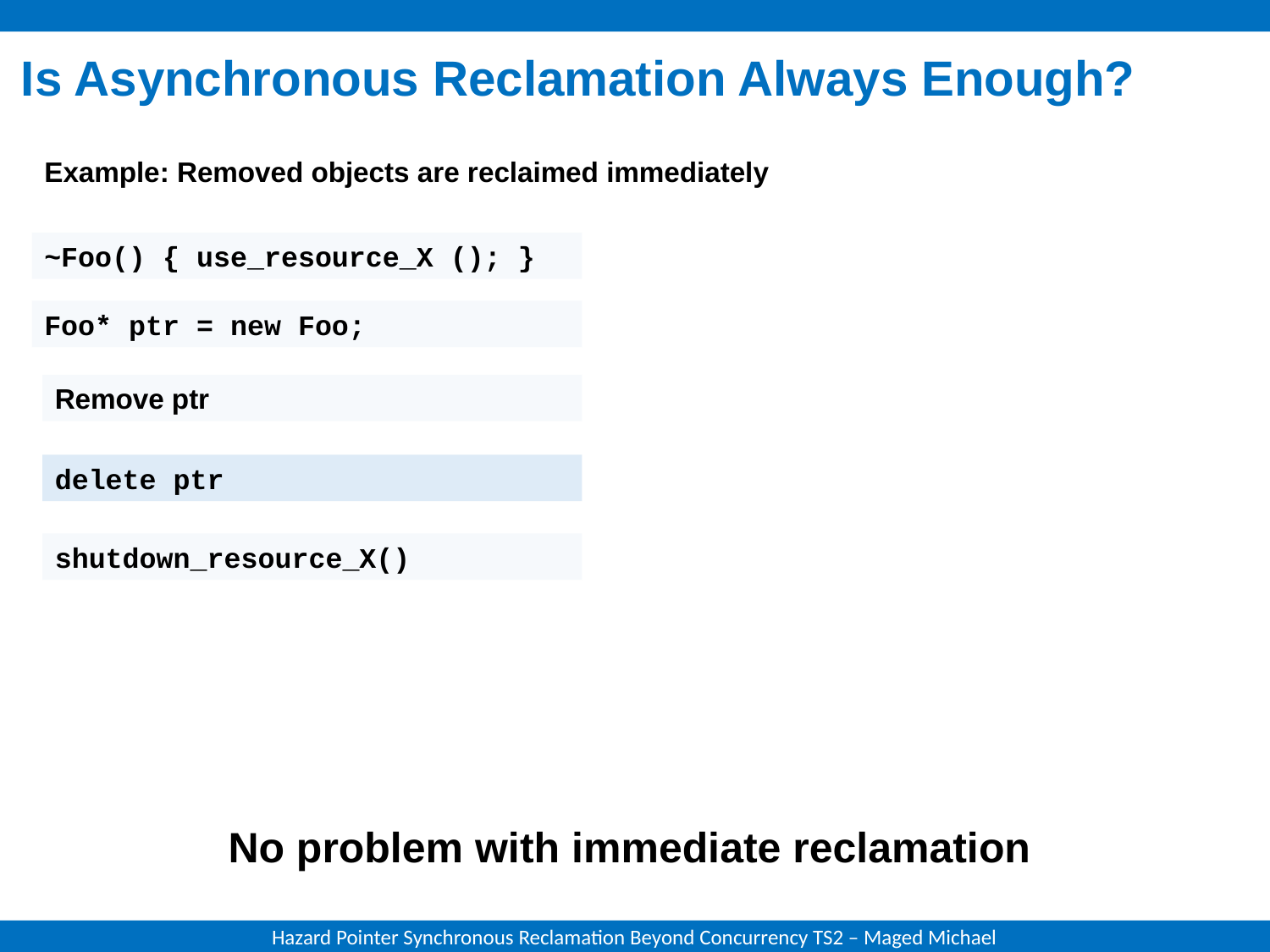

# Is Asynchronous Reclamation Always Enough?
Example: Removed objects are reclaimed immediately
~Foo() { use_resource_X (); }
Foo* ptr = new Foo;
Remove ptr
delete ptr
shutdown_resource_X()
No problem with immediate reclamation
Hazard Pointer Synchronous Reclamation Beyond Concurrency TS2 – Maged Michael
6